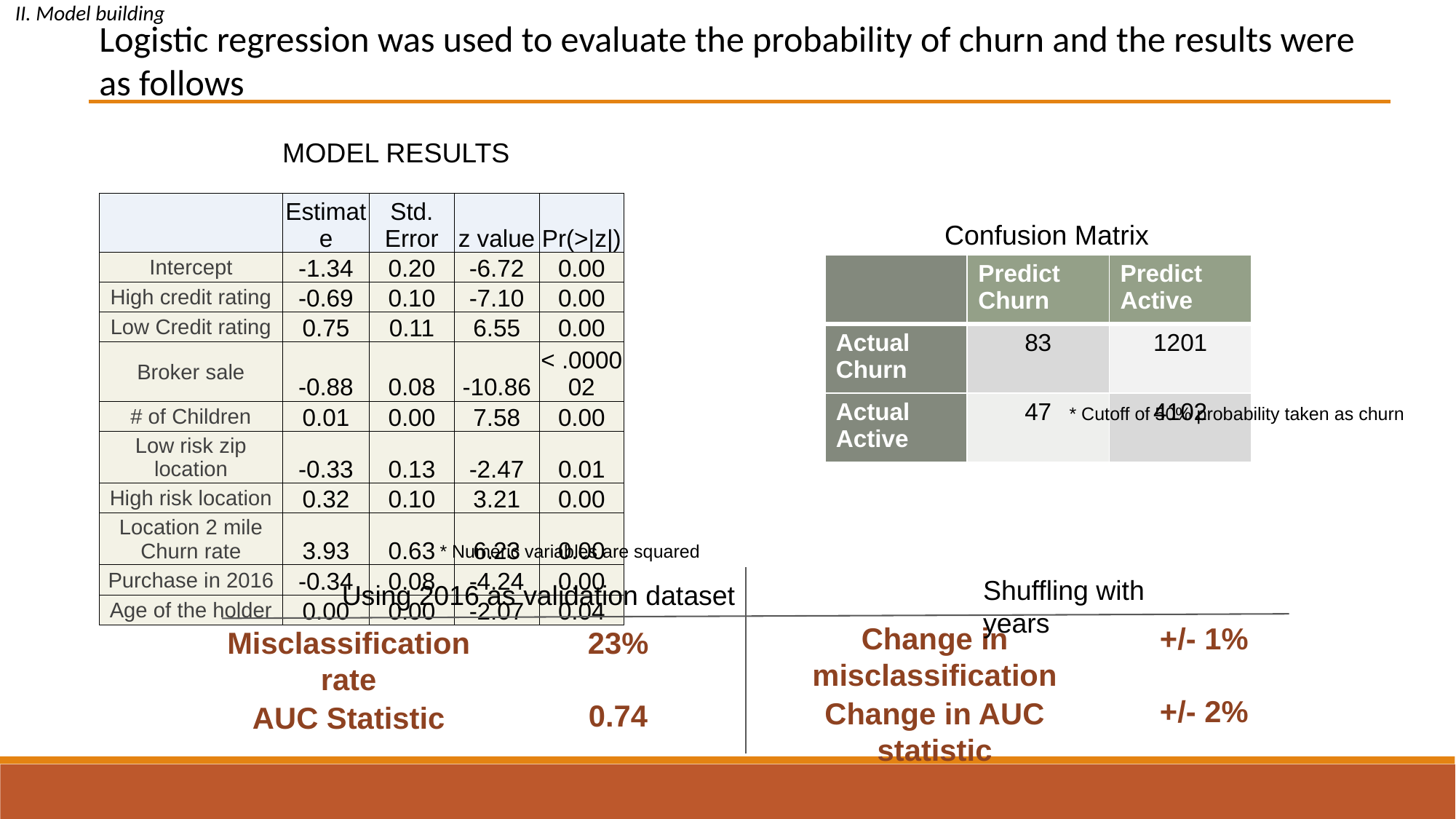

II. Model building
Logistic regression was used to evaluate the probability of churn and the results were as follows
MODEL RESULTS
|  | Estimate | Std. Error | z value | Pr(>|z|) |
| --- | --- | --- | --- | --- |
| Intercept | -1.34 | 0.20 | -6.72 | 0.00 |
| High credit rating | -0.69 | 0.10 | -7.10 | 0.00 |
| Low Credit rating | 0.75 | 0.11 | 6.55 | 0.00 |
| Broker sale | -0.88 | 0.08 | -10.86 | < .000002 |
| # of Children | 0.01 | 0.00 | 7.58 | 0.00 |
| Low risk zip location | -0.33 | 0.13 | -2.47 | 0.01 |
| High risk location | 0.32 | 0.10 | 3.21 | 0.00 |
| Location 2 mile Churn rate | 3.93 | 0.63 | 6.23 | 0.00 |
| Purchase in 2016 | -0.34 | 0.08 | -4.24 | 0.00 |
| Age of the holder | 0.00 | 0.00 | -2.07 | 0.04 |
Confusion Matrix
|  | Predict Churn | Predict Active |
| --- | --- | --- |
| Actual Churn | 83 | 1201 |
| Actual Active | 47 | 4102 |
* Cutoff of 50% probability taken as churn
* Numeric variables are squared
Shuffling with years
Using 2016 as validation dataset
Change in misclassification
+/- 1%
Misclassification rate
23%
+/- 2%
Change in AUC statistic
0.74
AUC Statistic